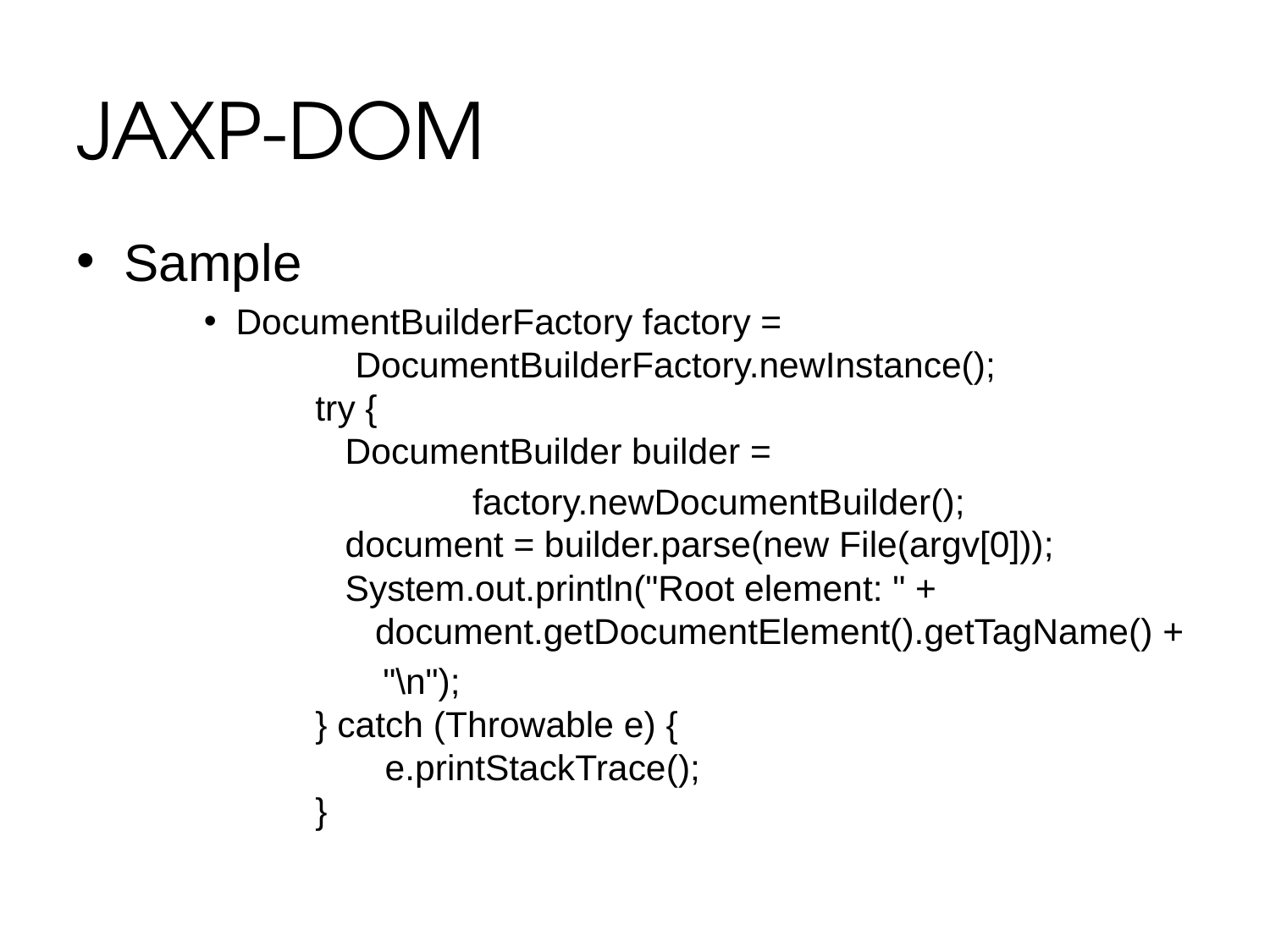

# JAXP-DOM
Sample
DocumentBuilderFactory factory =
            DocumentBuilderFactory.newInstance();
        try {
           DocumentBuilder builder =
                           factory.newDocumentBuilder();
           document = builder.parse(new File(argv[0]));
           System.out.println("Root element: " + 
              document.getDocumentElement().getTagName() +
                  "\n");
        } catch (Throwable e) {
               e.printStackTrace();
        }